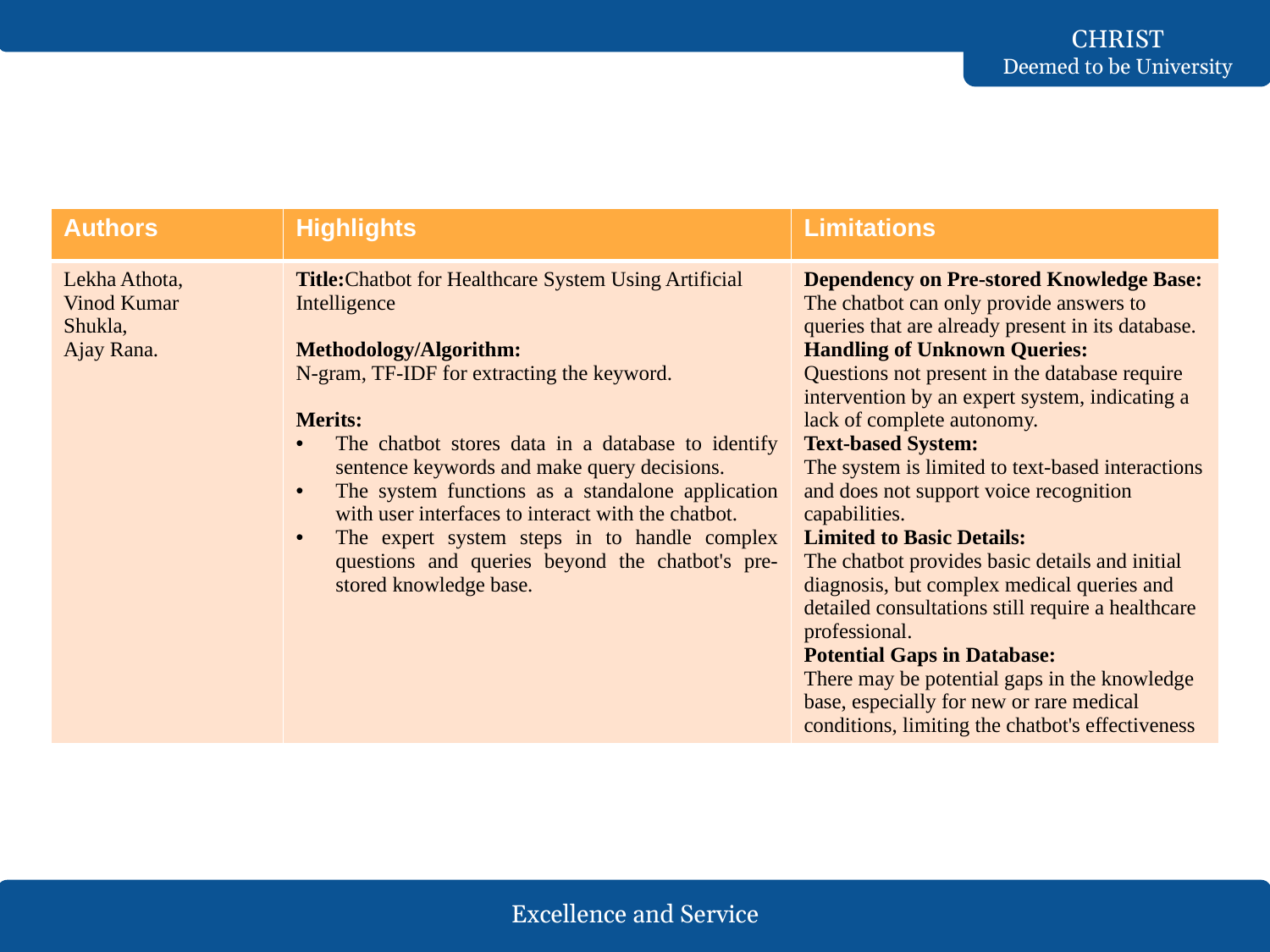

| Authors | Highlights | Limitations |
| --- | --- | --- |
| Lekha Athota, Vinod Kumar Shukla, Ajay Rana. | Title:Chatbot for Healthcare System Using Artificial Intelligence Methodology/Algorithm: N-gram, TF-IDF for extracting the keyword. Merits: The chatbot stores data in a database to identify sentence keywords and make query decisions. The system functions as a standalone application with user interfaces to interact with the chatbot. The expert system steps in to handle complex questions and queries beyond the chatbot's pre-stored knowledge base. | Dependency on Pre-stored Knowledge Base: The chatbot can only provide answers to queries that are already present in its database. Handling of Unknown Queries: Questions not present in the database require intervention by an expert system, indicating a lack of complete autonomy. Text-based System: The system is limited to text-based interactions and does not support voice recognition capabilities. Limited to Basic Details: The chatbot provides basic details and initial diagnosis, but complex medical queries and detailed consultations still require a healthcare professional. Potential Gaps in Database: There may be potential gaps in the knowledge base, especially for new or rare medical conditions, limiting the chatbot's effectiveness |